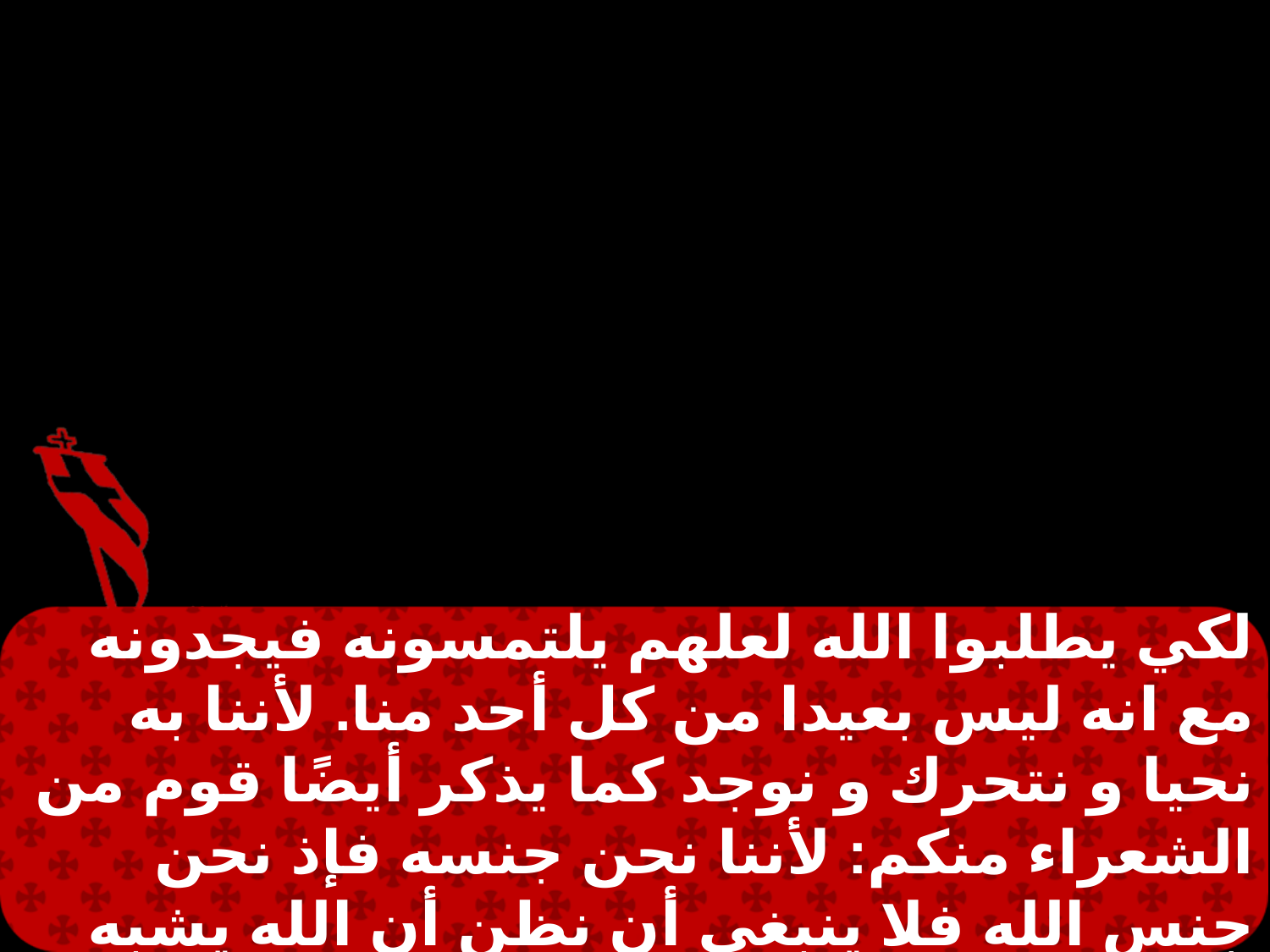

لكي يطلبوا الله لعلهم يلتمسونه فيجدونه مع انه ليس بعيدا من كل أحد منا. لأننا به نحيا و نتحرك و نوجد كما يذكر أيضًا قوم من الشعراء منكم: لأننا نحن جنسه فإذ نحن جنس الله فلا ينبغي أن نظن أن الله يشبه الذهب أو الفضة أو حجرًا منقوشًا بصناعة الناس واختراعهم متغاضياً عن أزمنة الجهالة.